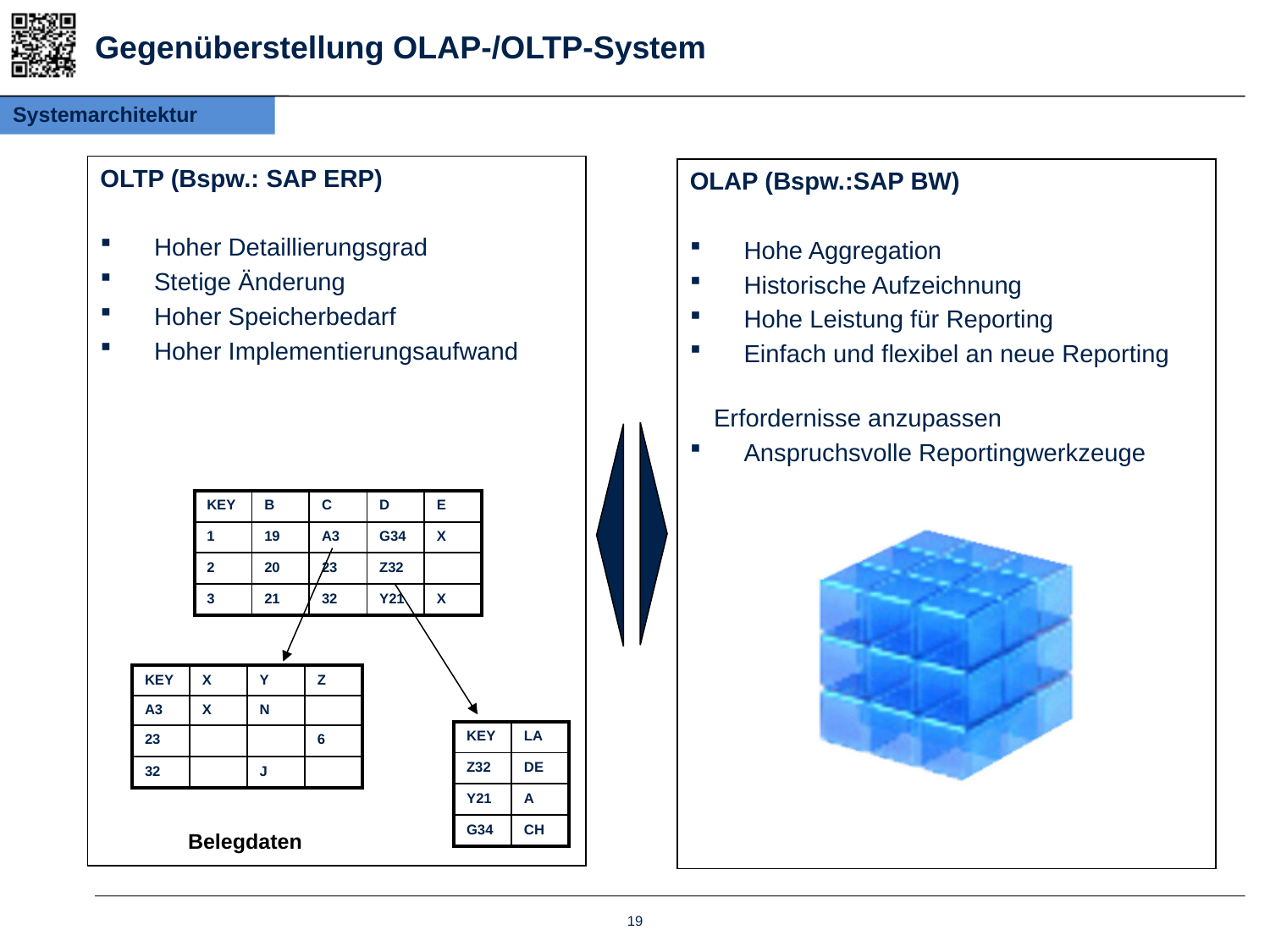

# Gegenüberstellung OLAP-/OLTP-System
Systemarchitektur
OLTP (Bspw.: SAP ERP)

 	Hoher Detaillierungsgrad
 	Stetige Änderung
 	Hoher Speicherbedarf
 	Hoher Implementierungsaufwand

OLAP (Bspw.:SAP BW)

 	Hohe Aggregation
 	Historische Aufzeichnung
 	Hohe Leistung für Reporting
 	Einfach und flexibel an neue Reporting
	Erfordernisse anzupassen
 	Anspruchsvolle Reportingwerkzeuge
| KEY | B | C | D | E |
| --- | --- | --- | --- | --- |
| 1 | 19 | A3 | G34 | X |
| 2 | 20 | 23 | Z32 |  |
| 3 | 21 | 32 | Y21 | X |

| KEY | X | Y | Z |
| --- | --- | --- | --- |
| A3 | X | N |  |
| 23 |  |  | 6 |
| 32 |  | J |  |
| KEY | LA |
| --- | --- |
| Z32 | DE |
| Y21 | A |
| G34 | CH |
Belegdaten